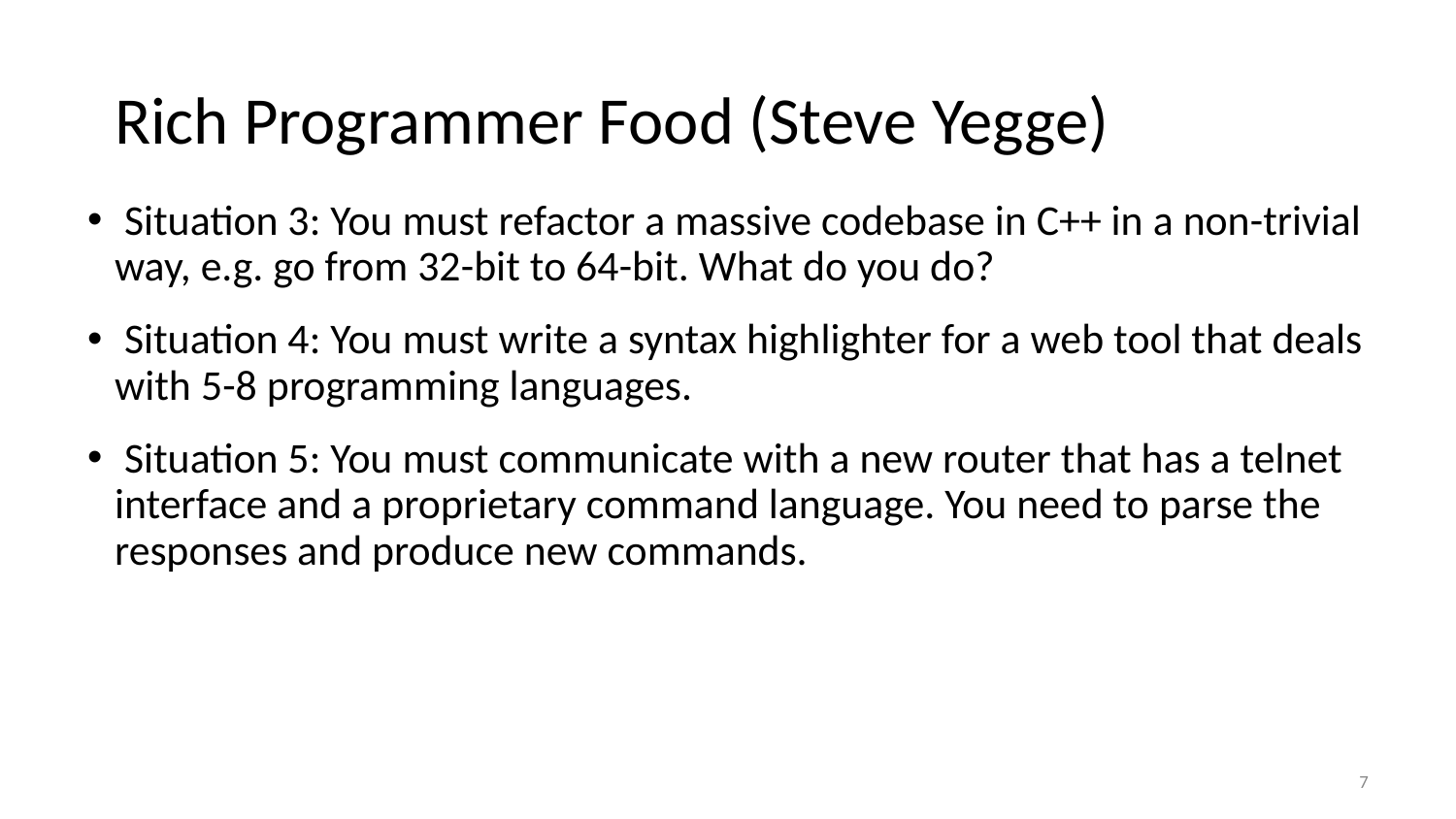

# Rich Programmer Food (Steve Yegge)
 Situation 3: You must refactor a massive codebase in C++ in a non-trivial way, e.g. go from 32-bit to 64-bit. What do you do?
 Situation 4: You must write a syntax highlighter for a web tool that deals with 5-8 programming languages.
 Situation 5: You must communicate with a new router that has a telnet interface and a proprietary command language. You need to parse the responses and produce new commands.
7